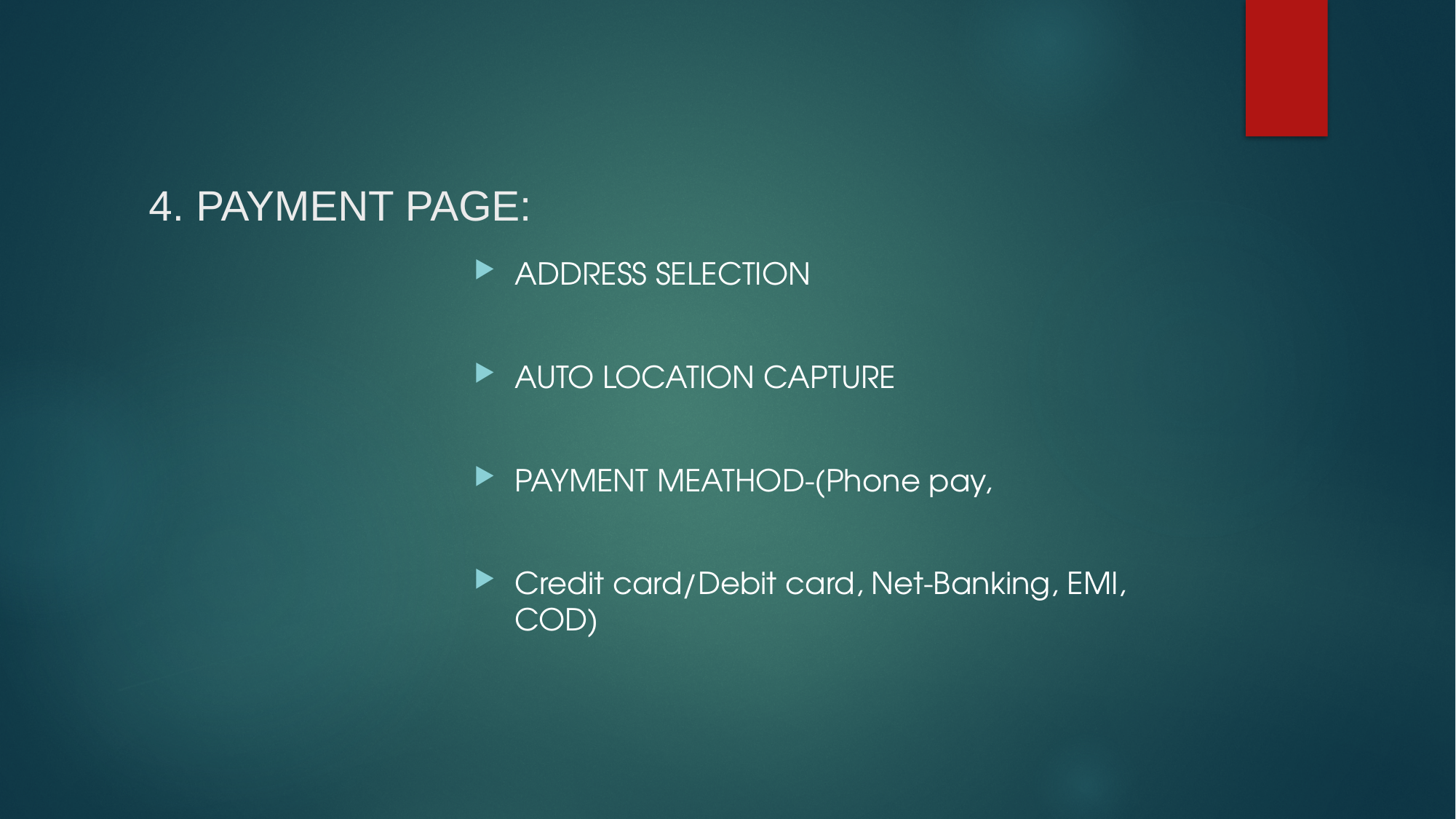

# 4. PAYMENT PAGE:
ADDRESS SELECTION

AUTO LOCATION CAPTURE

PAYMENT MEATHOD-(Phone pay,

Credit card/Debit card, Net-Banking, EMI, COD)